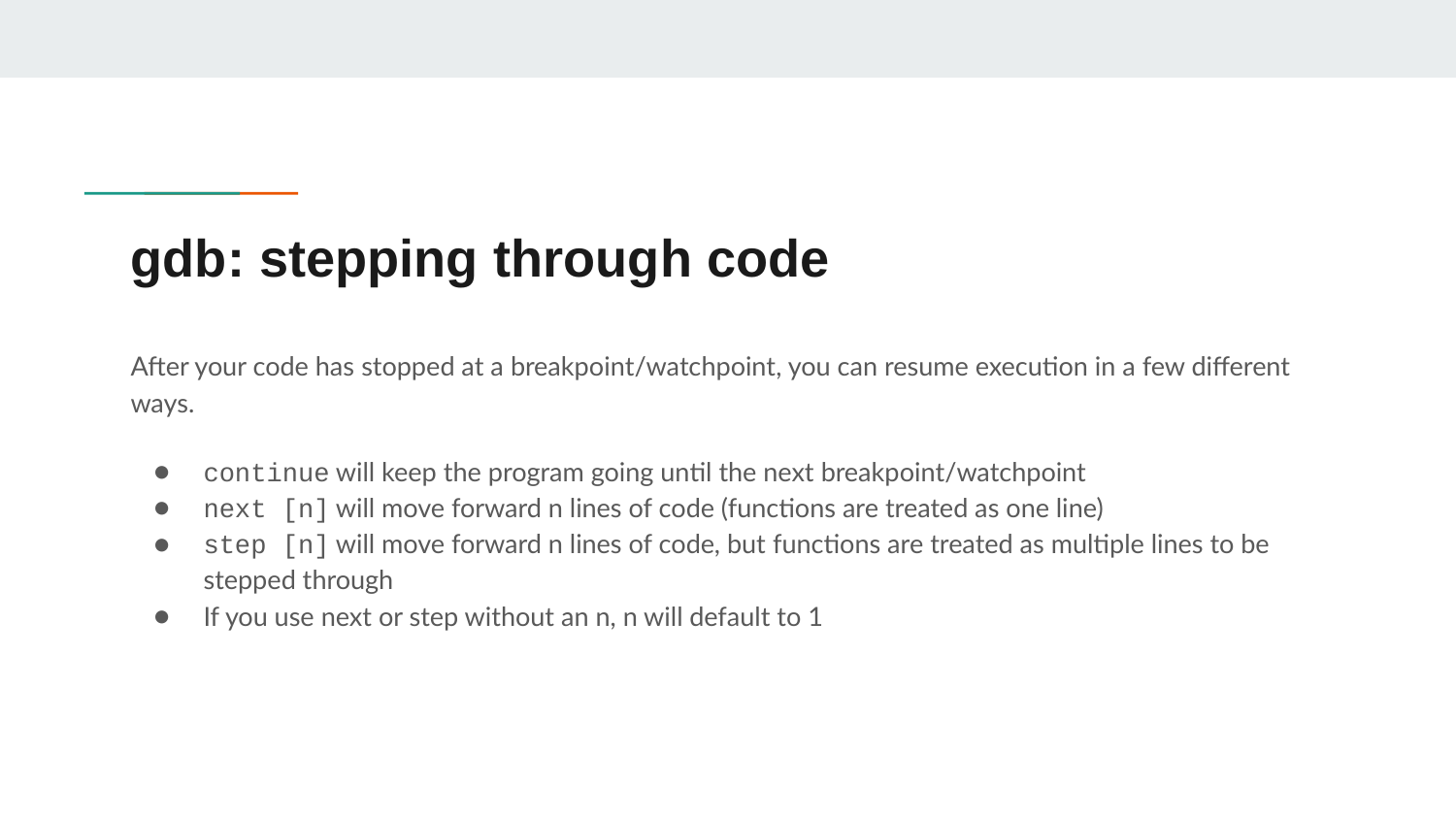

# gdb: stepping through code
After your code has stopped at a breakpoint/watchpoint, you can resume execution in a few different ways.
continue will keep the program going until the next breakpoint/watchpoint
next [n] will move forward n lines of code (functions are treated as one line)
step [n] will move forward n lines of code, but functions are treated as multiple lines to be stepped through
If you use next or step without an n, n will default to 1